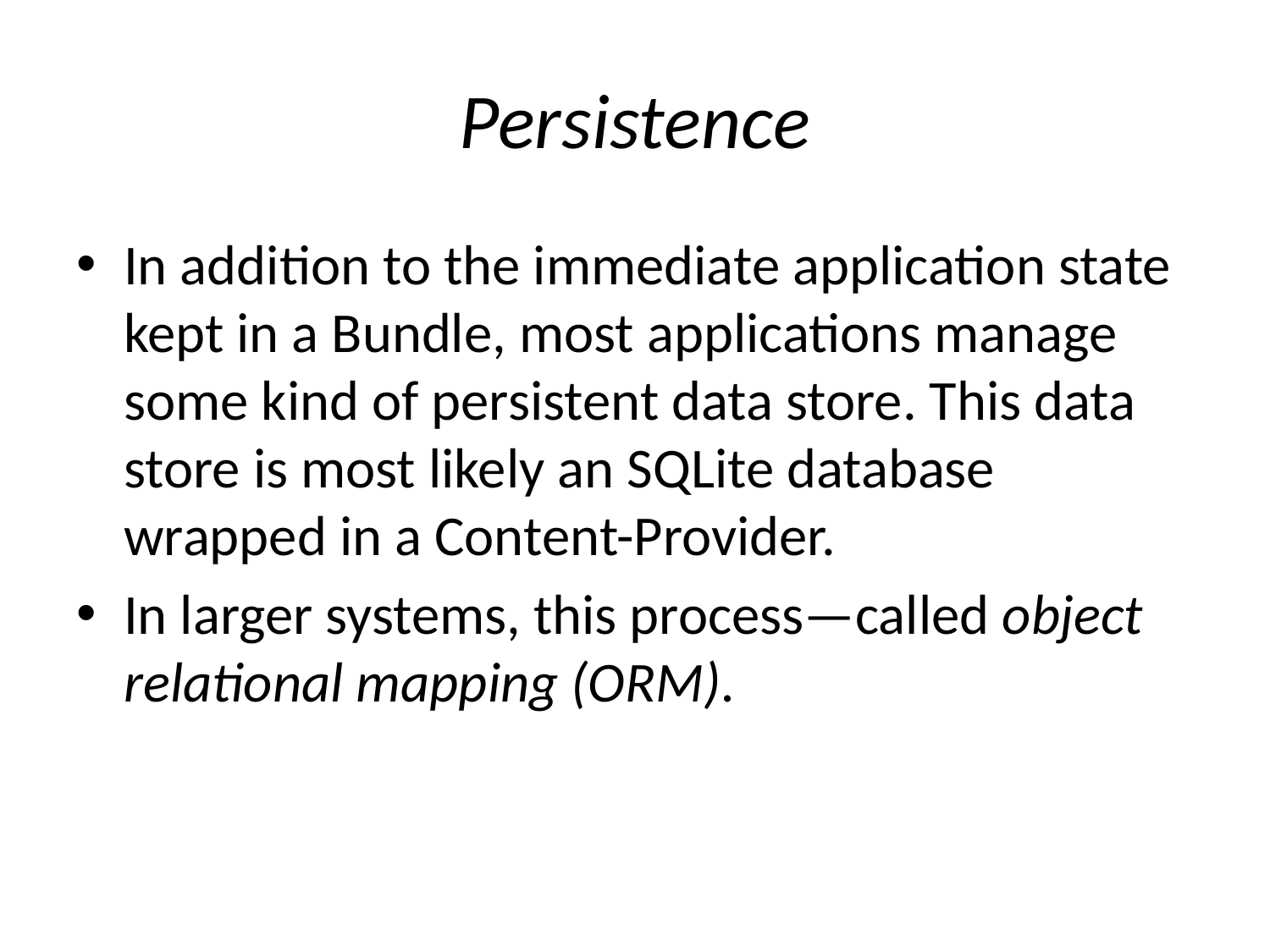

# Persistence
In addition to the immediate application state kept in a Bundle, most applications manage some kind of persistent data store. This data store is most likely an SQLite database wrapped in a Content-Provider.
In larger systems, this process—called object relational mapping (ORM).